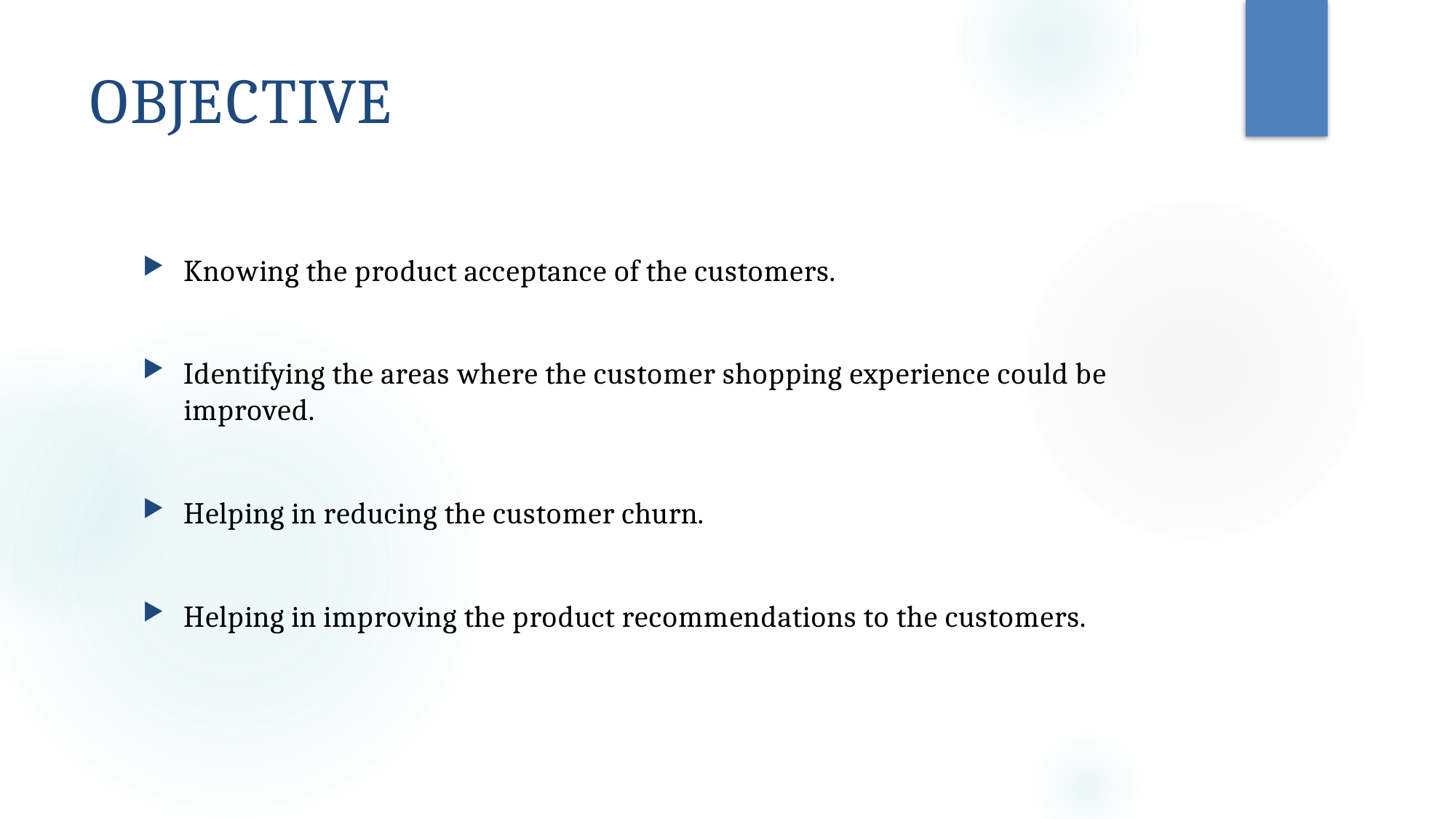

# OBJECTIVE
Knowing the product acceptance of the customers.

Identifying the areas where the customer shopping experience could be improved.

Helping in reducing the customer churn.

Helping in improving the product recommendations to the customers.